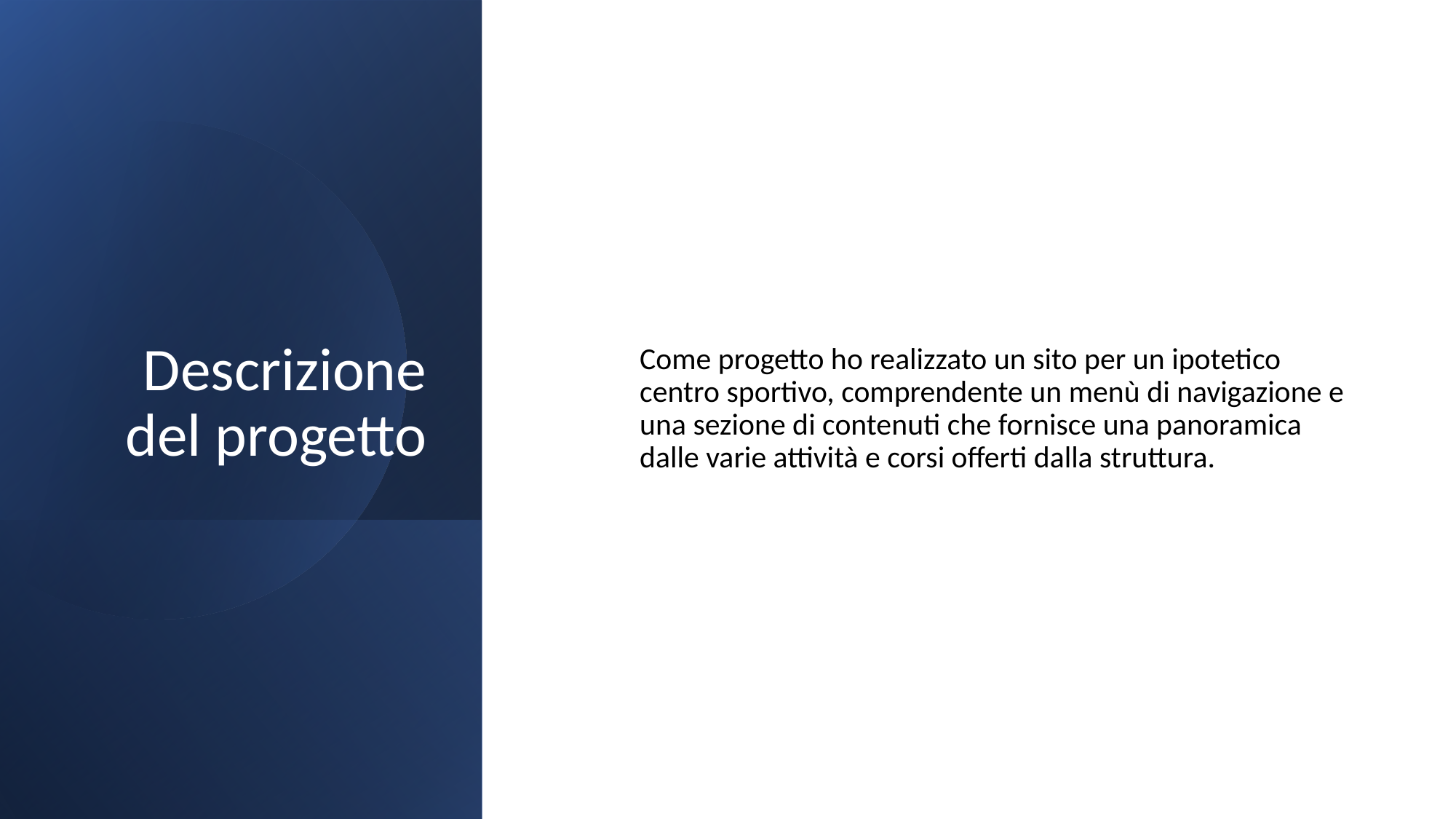

# Descrizione del progetto
Come progetto ho realizzato un sito per un ipotetico centro sportivo, comprendente un menù di navigazione e una sezione di contenuti che fornisce una panoramica dalle varie attività e corsi offerti dalla struttura.